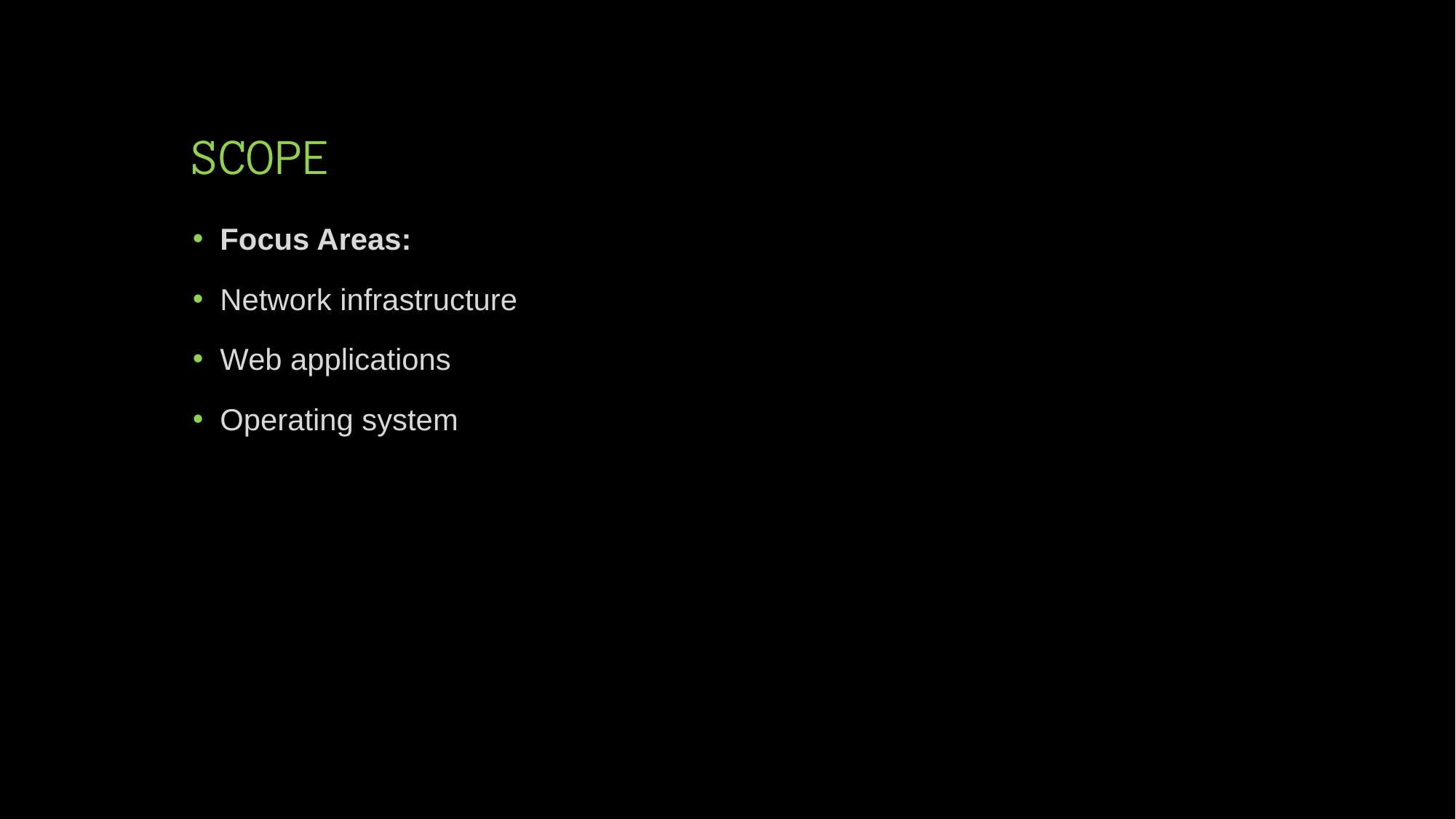

# SCOPE
Focus Areas:
Network infrastructure
Web applications
Operating system